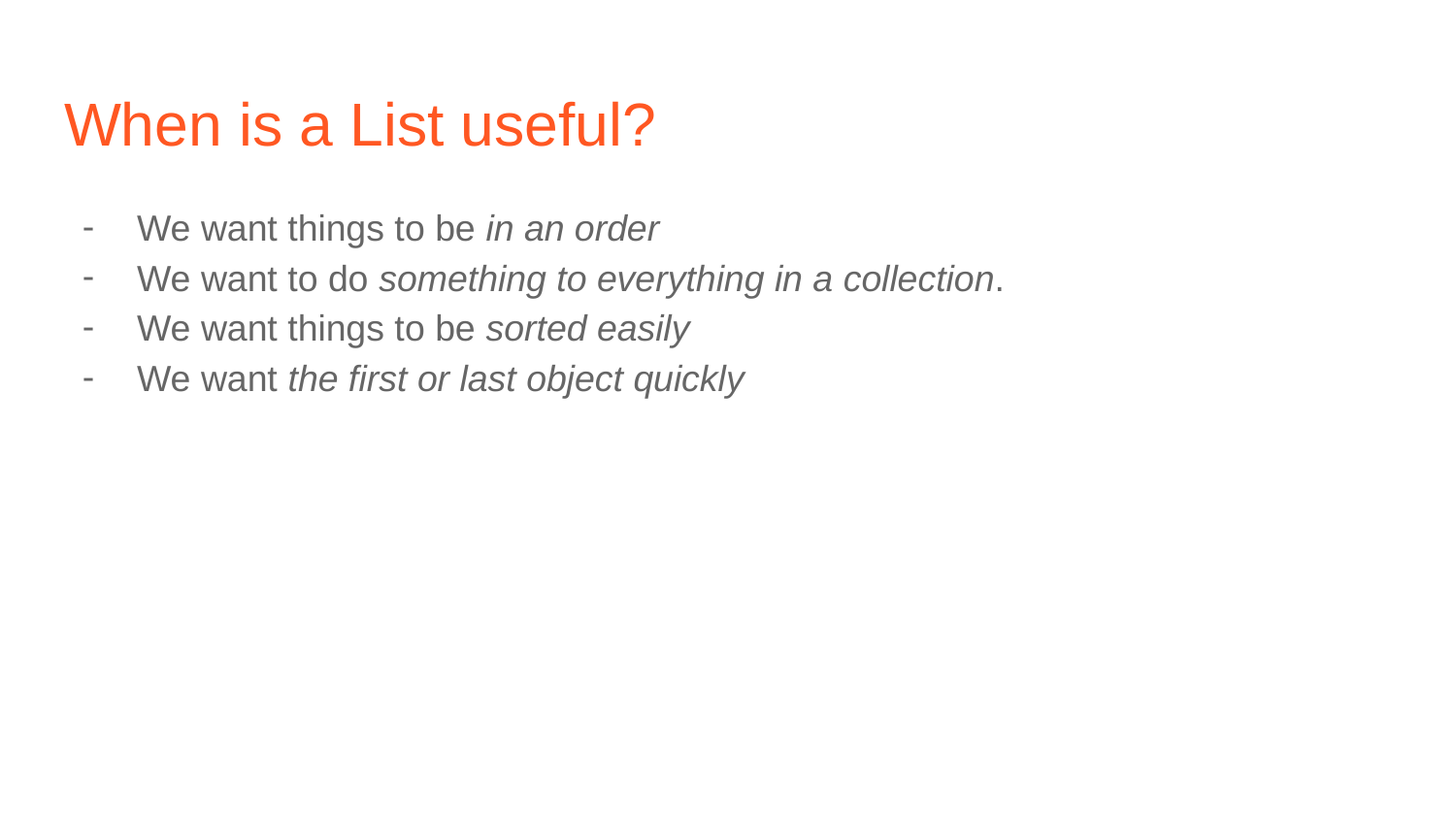

# When is a List useful?
We want things to be in an order
We want to do something to everything in a collection.
We want things to be sorted easily
We want the first or last object quickly